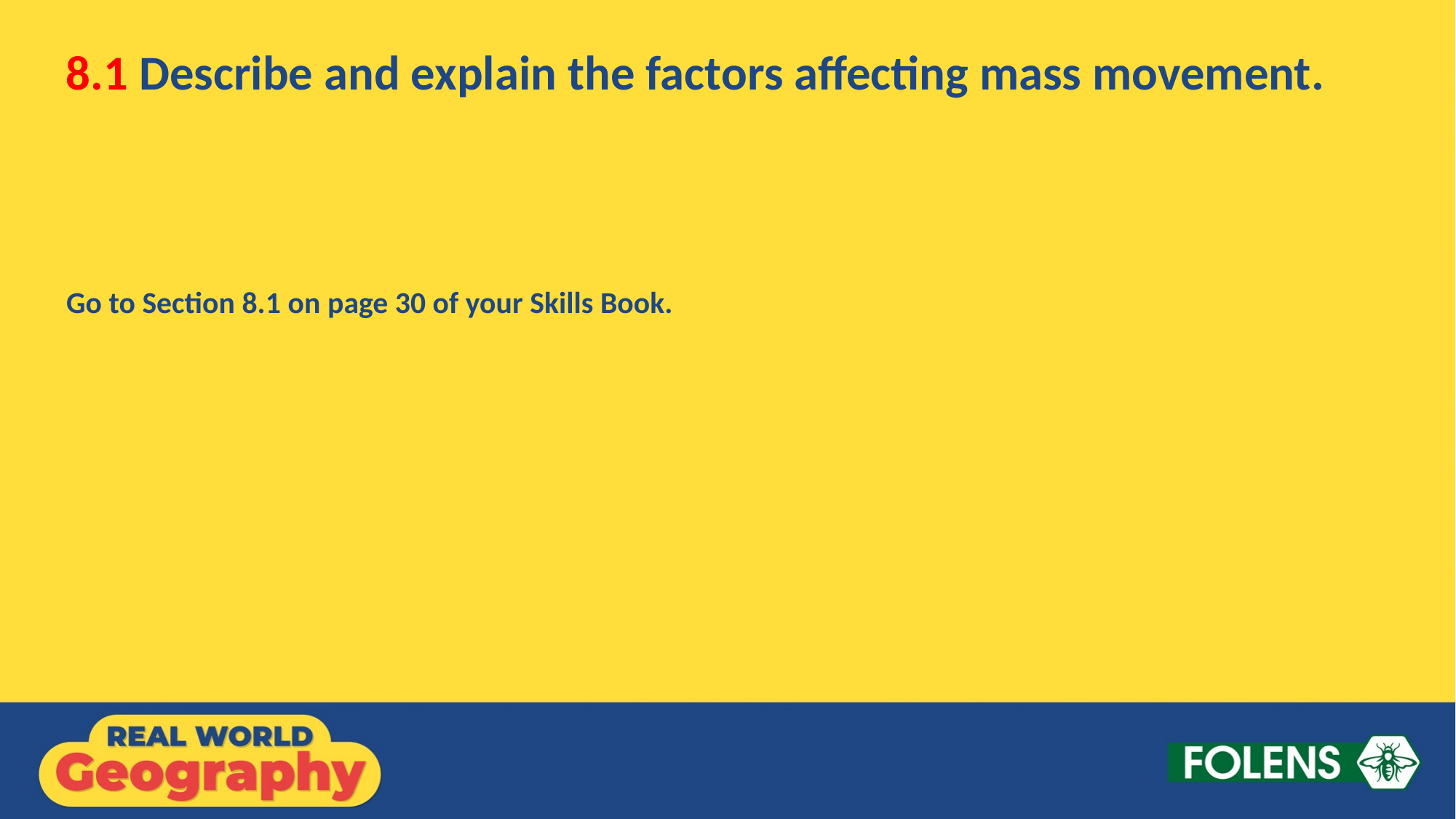

8.1 Describe and explain the factors affecting mass movement.
Go to Section 8.1 on page 30 of your Skills Book.